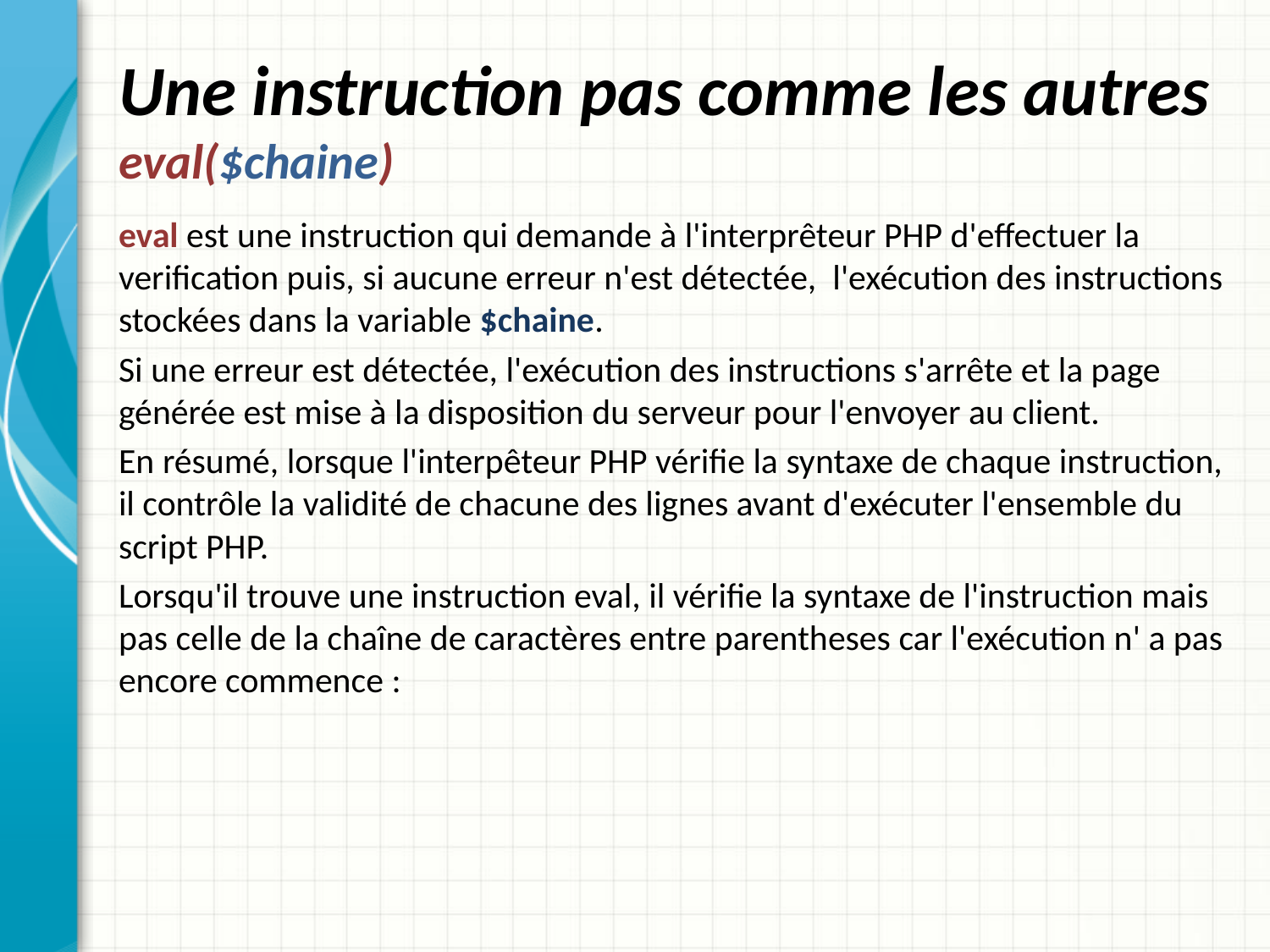

# Une instruction pas comme les autres eval($chaine)
eval est une instruction qui demande à l'interprêteur PHP d'effectuer la verification puis, si aucune erreur n'est détectée,  l'exécution des instructions stockées dans la variable $chaine.
Si une erreur est détectée, l'exécution des instructions s'arrête et la page générée est mise à la disposition du serveur pour l'envoyer au client.
En résumé, lorsque l'interpêteur PHP vérifie la syntaxe de chaque instruction, il contrôle la validité de chacune des lignes avant d'exécuter l'ensemble du script PHP.
Lorsqu'il trouve une instruction eval, il vérifie la syntaxe de l'instruction mais pas celle de la chaîne de caractères entre parentheses car l'exécution n' a pas encore commence :